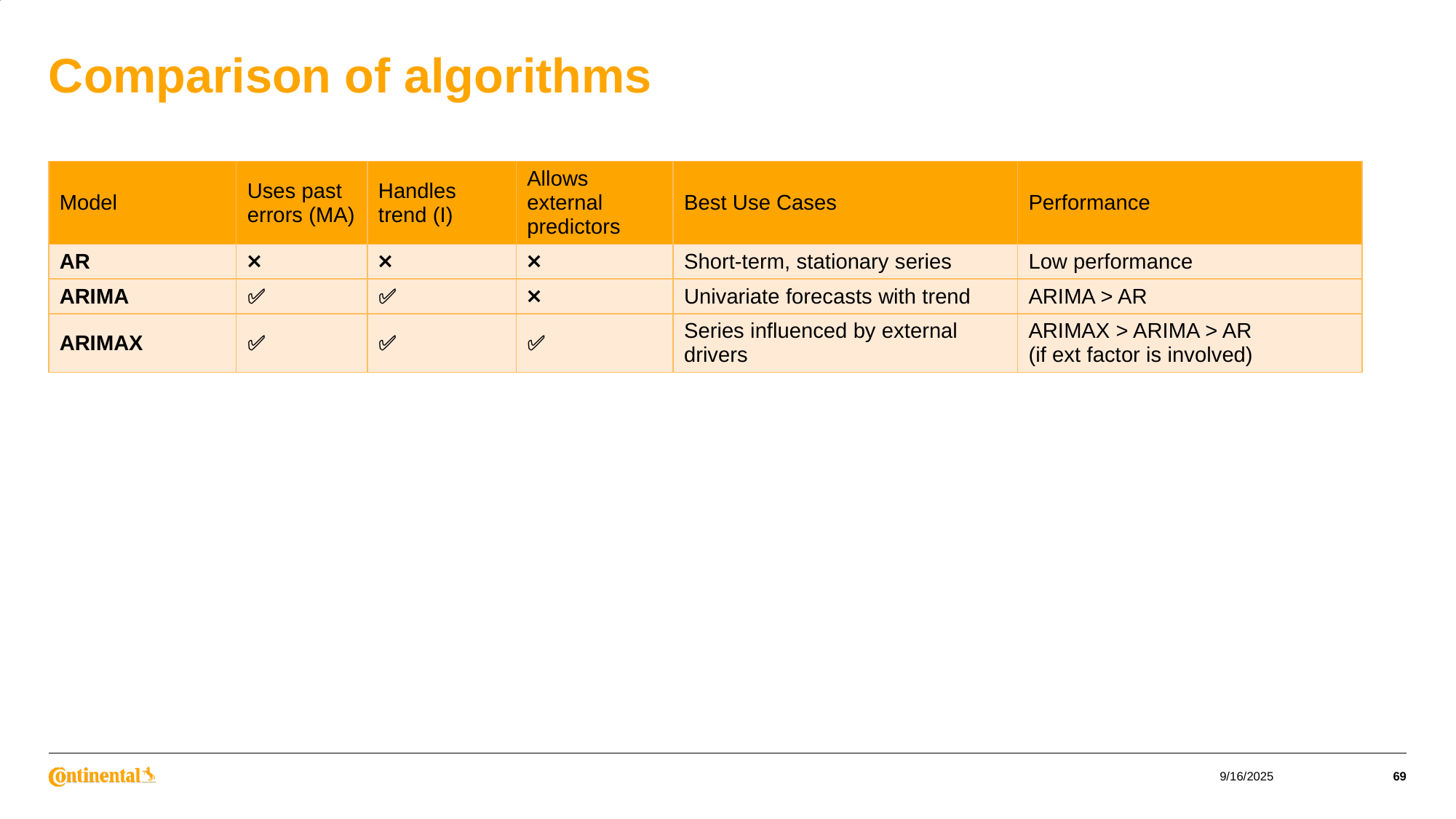

# Comparison of algorithms

| Model | Uses past errors (MA) | Handles trend (I) | Allows external predictors | Best Use Cases | Performance |
| --- | --- | --- | --- | --- | --- |
| AR | ❌ | ❌ | ❌ | Short-term, stationary series | Low performance |
| ARIMA | ✅ | ✅ | ❌ | Univariate forecasts with trend | ARIMA > AR |
| ARIMAX | ✅ | ✅ | ✅ | Series influenced by external drivers | ARIMAX > ARIMA > AR (if ext factor is involved) |

Time Series Analysis and Forecasting
9/16/2025
69